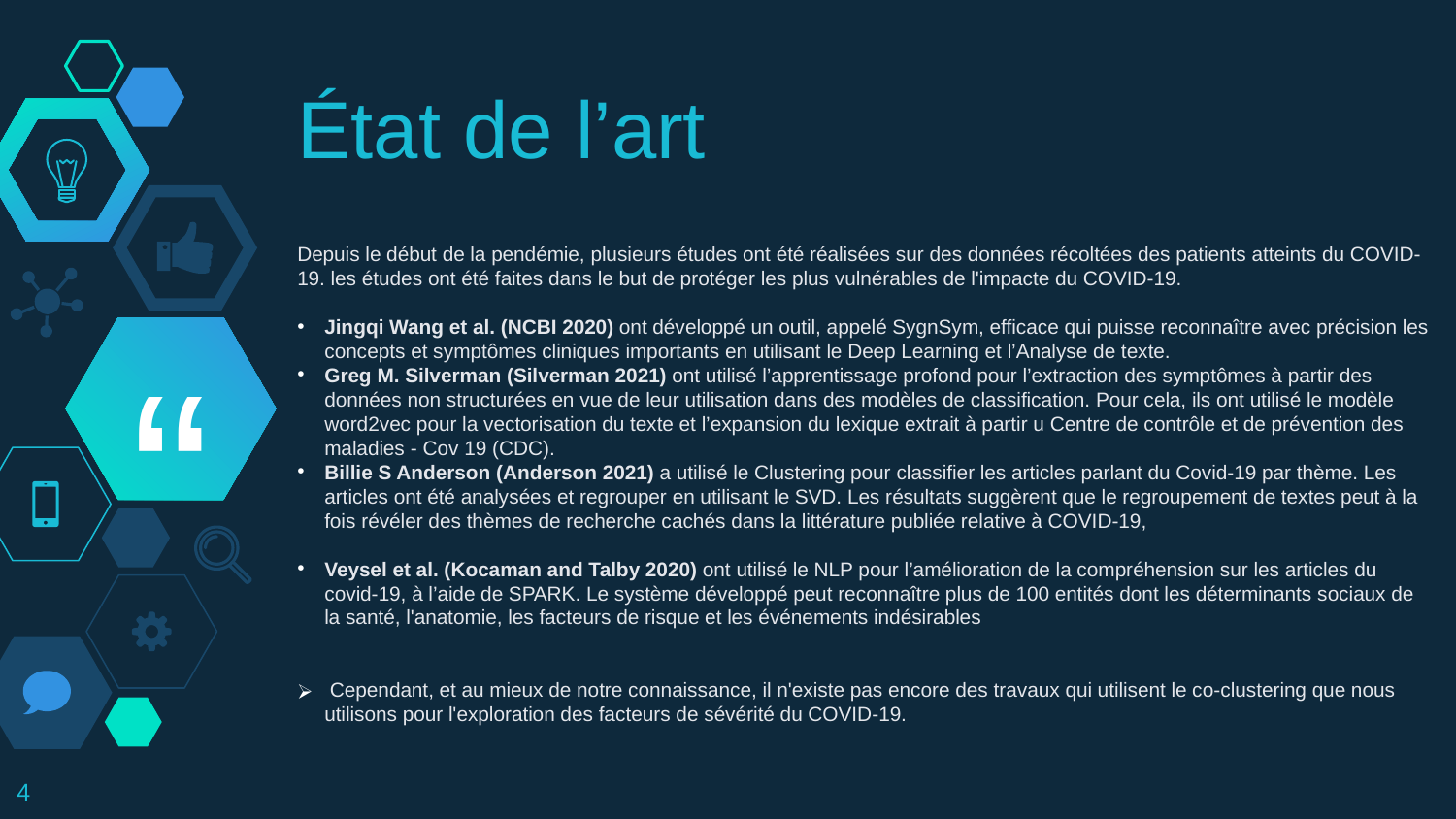

État de l’art
Depuis le début de la pendémie, plusieurs études ont été réalisées sur des données récoltées des patients atteints du COVID-19. les études ont été faites dans le but de protéger les plus vulnérables de l'impacte du COVID-19.

Jingqi Wang et al. (NCBI 2020) ont développé un outil, appelé SygnSym, efficace qui puisse reconnaître avec précision les concepts et symptômes cliniques importants en utilisant le Deep Learning et l’Analyse de texte.
Greg M. Silverman (Silverman 2021) ont utilisé l’apprentissage profond pour l’extraction des symptômes à partir des données non structurées en vue de leur utilisation dans des modèles de classification. Pour cela, ils ont utilisé le modèle word2vec pour la vectorisation du texte et l’expansion du lexique extrait à partir u Centre de contrôle et de prévention des maladies - Cov 19 (CDC).
Billie S Anderson (Anderson 2021) a utilisé le Clustering pour classifier les articles parlant du Covid-19 par thème. Les articles ont été analysées et regrouper en utilisant le SVD. Les résultats suggèrent que le regroupement de textes peut à la fois révéler des thèmes de recherche cachés dans la littérature publiée relative à COVID-19,

Veysel et al. (Kocaman and Talby 2020) ont utilisé le NLP pour l’amélioration de la compréhension sur les articles du covid-19, à l’aide de SPARK. Le système développé peut reconnaître plus de 100 entités dont les déterminants sociaux de la santé, l'anatomie, les facteurs de risque et les événements indésirables

 Cependant, et au mieux de notre connaissance, il n'existe pas encore des travaux qui utilisent le co-clustering que nous utilisons pour l'exploration des facteurs de sévérité du COVID-19.
4